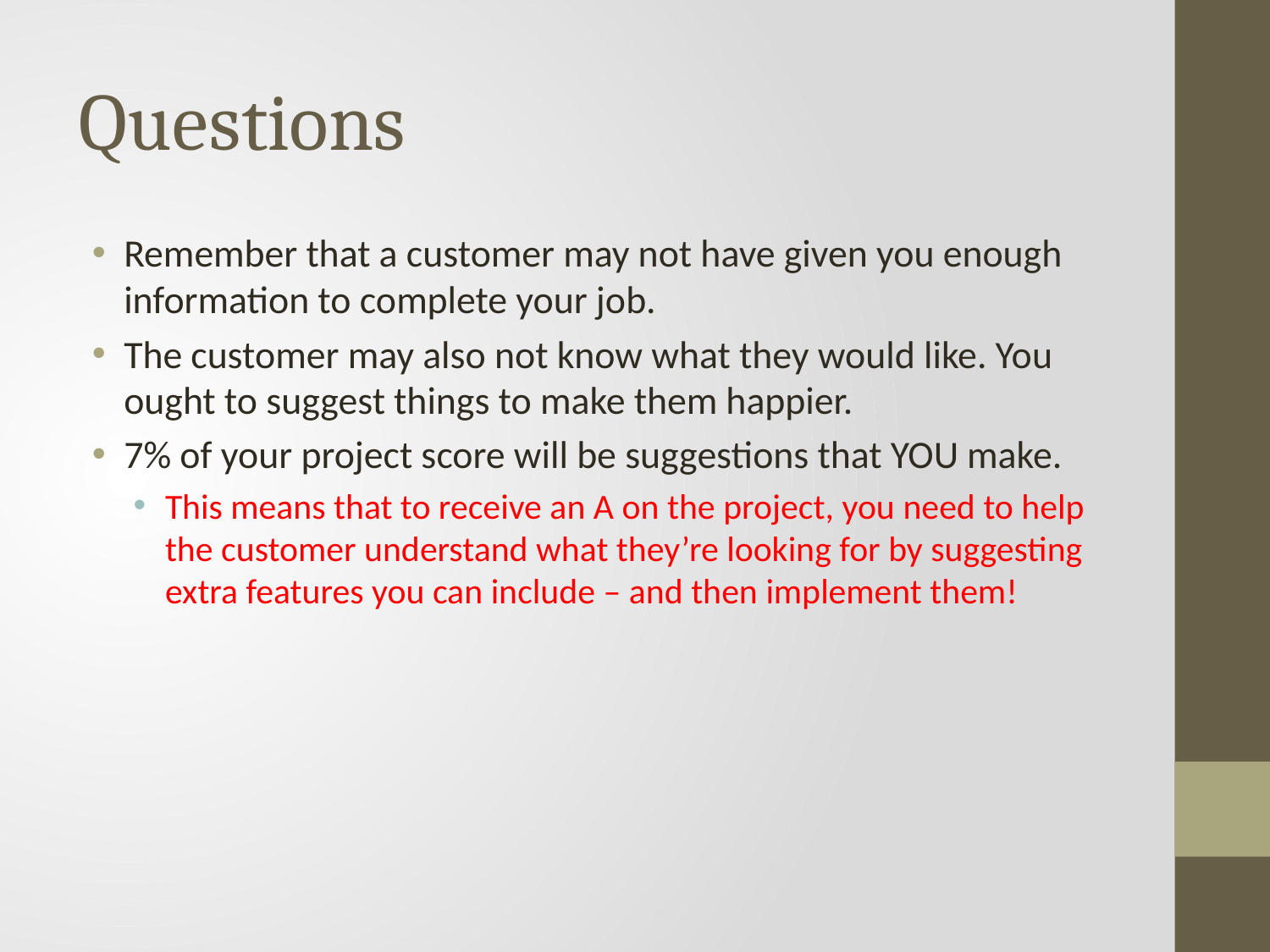

# Questions
Remember that a customer may not have given you enough information to complete your job.
The customer may also not know what they would like. You ought to suggest things to make them happier.
7% of your project score will be suggestions that YOU make.
This means that to receive an A on the project, you need to help the customer understand what they’re looking for by suggesting extra features you can include – and then implement them!